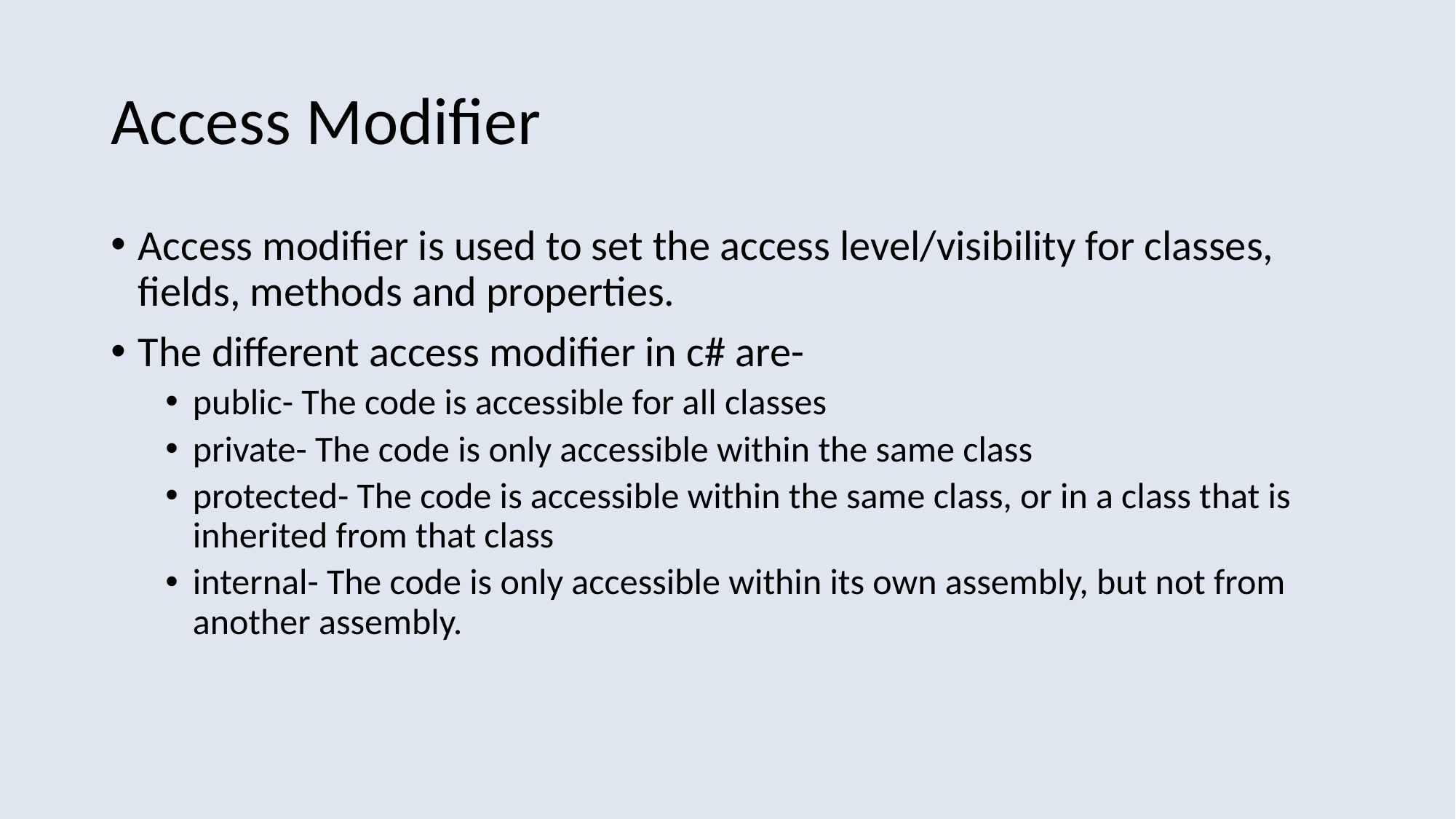

# Access Modifier
Access modifier is used to set the access level/visibility for classes, fields, methods and properties.
The different access modifier in c# are-
public- The code is accessible for all classes
private- The code is only accessible within the same class
protected- The code is accessible within the same class, or in a class that is inherited from that class
internal- The code is only accessible within its own assembly, but not from another assembly.